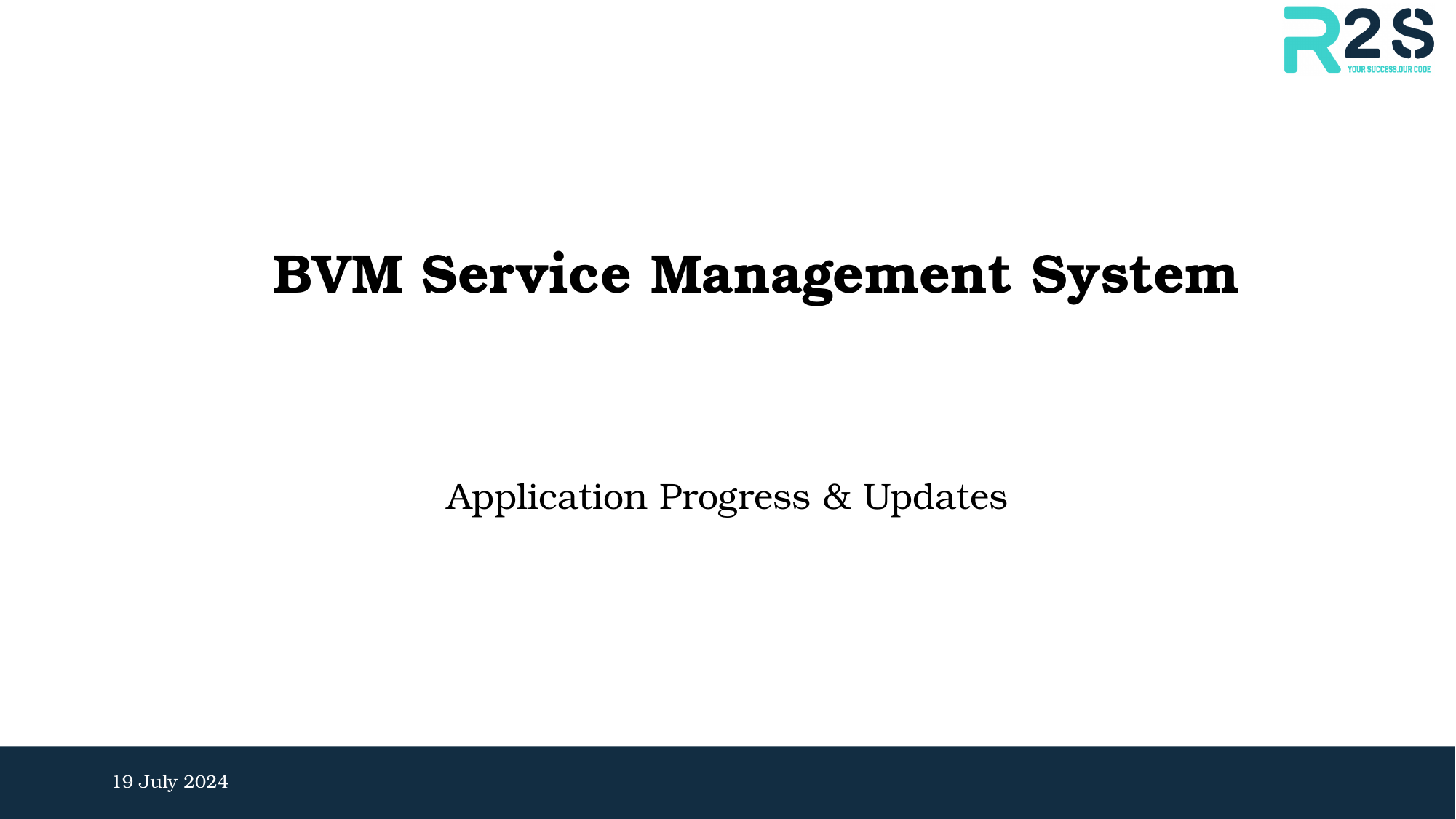

# BVM Service Management System
Application Progress & Updates
19 July 2024